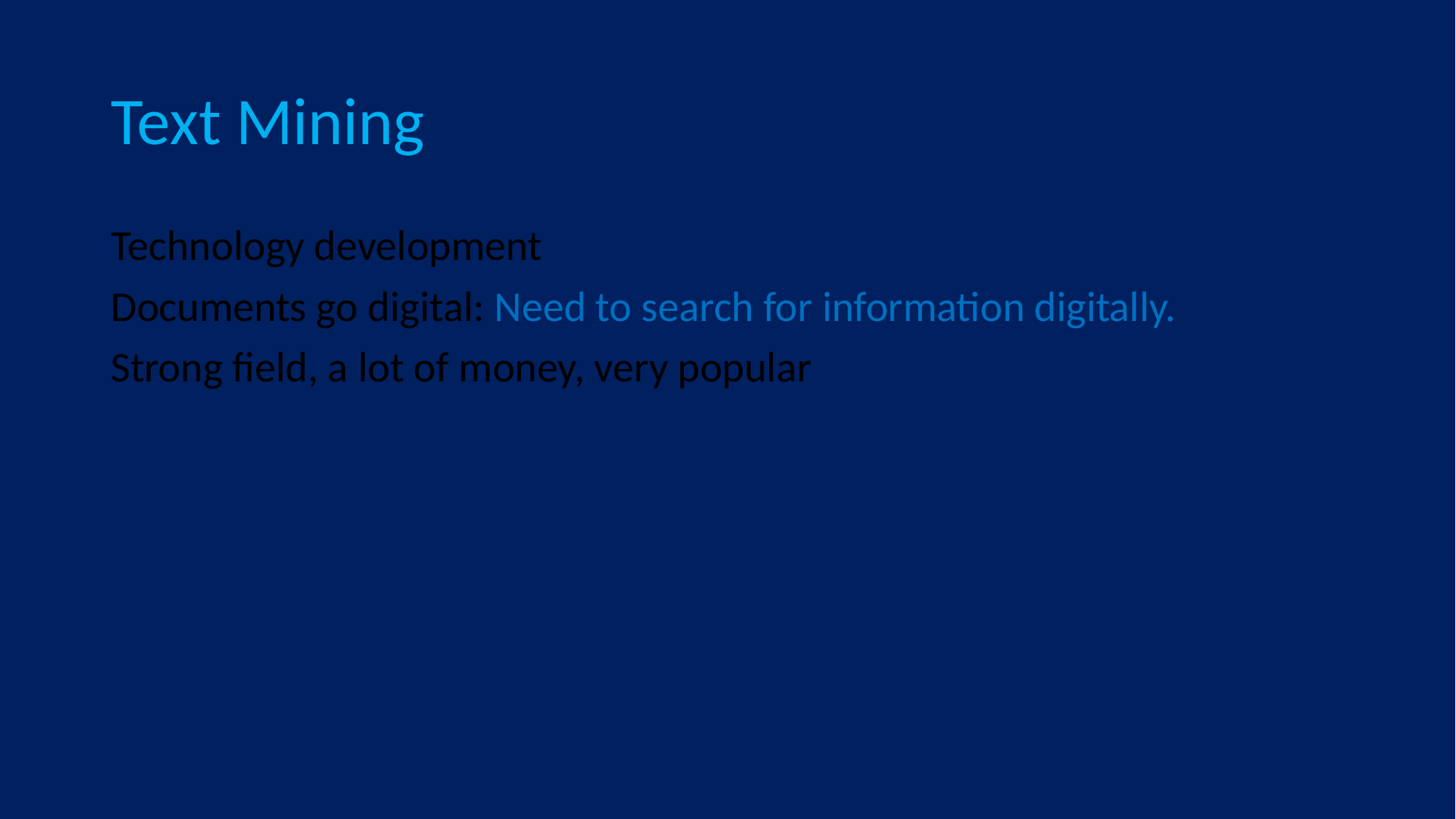

# Text Mining
Technology development
Documents go digital: Need to search for information digitally.
Strong field, a lot of money, very popular